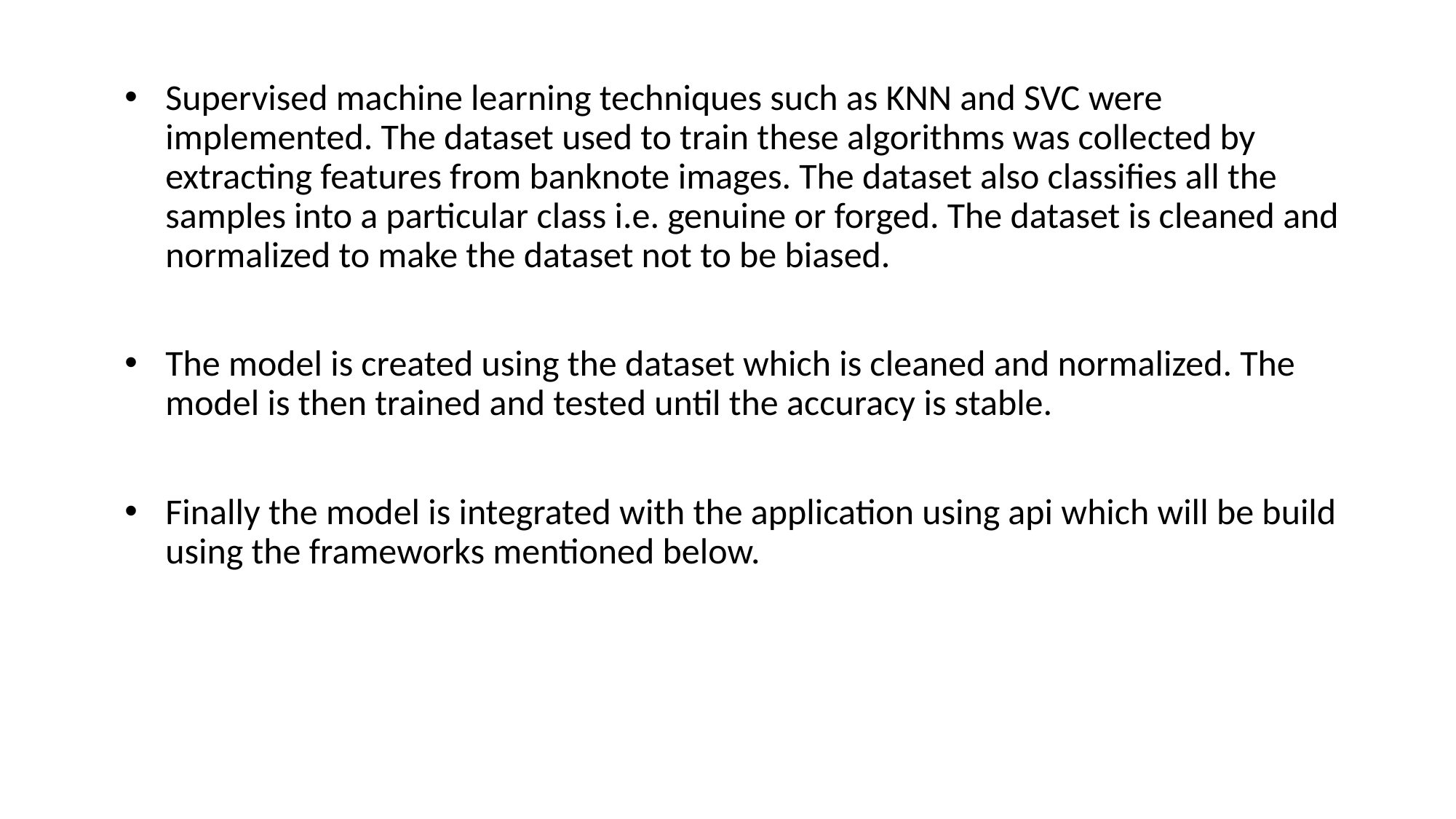

Supervised machine learning techniques such as KNN and SVC were implemented. The dataset used to train these algorithms was collected by extracting features from banknote images. The dataset also classifies all the samples into a particular class i.e. genuine or forged. The dataset is cleaned and normalized to make the dataset not to be biased.

The model is created using the dataset which is cleaned and normalized. The model is then trained and tested until the accuracy is stable.

Finally the model is integrated with the application using api which will be build using the frameworks mentioned below.